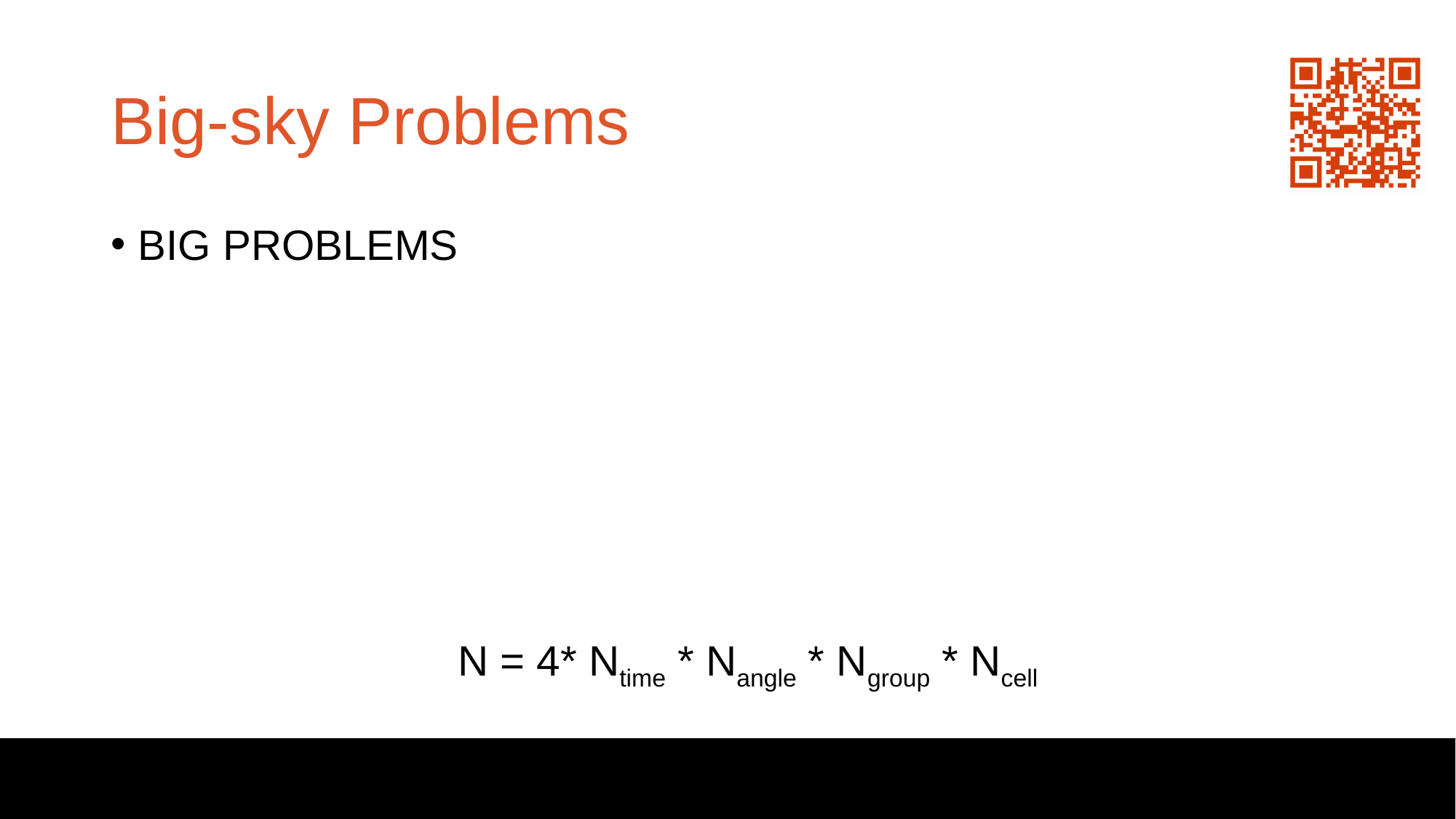

# Big-sky Problems
BIG PROBLEMS
N = 4* Ntime * Nangle * Ngroup * Ncell